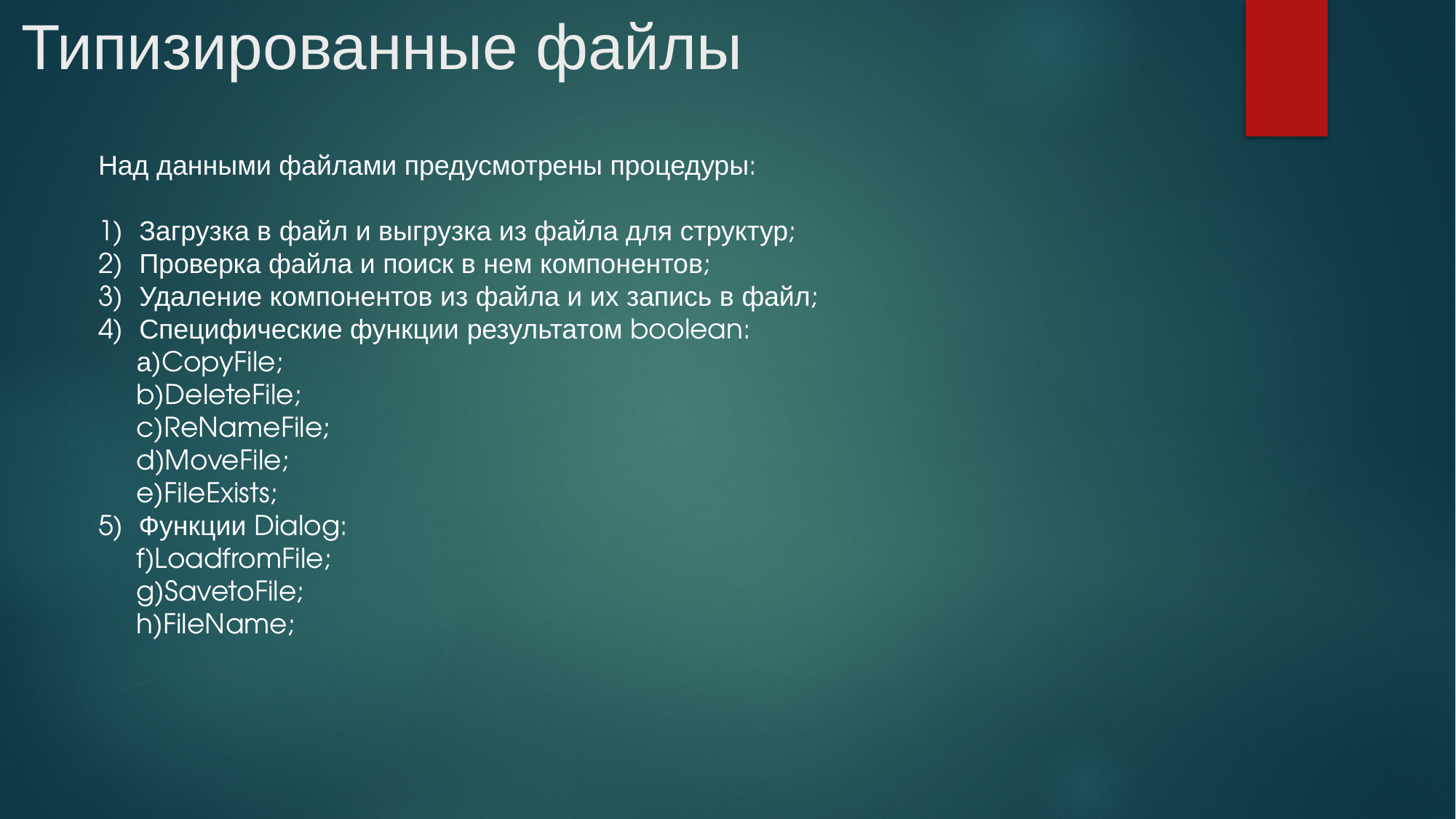

# Типизированные файлы
Над данными файлами предусмотрены процедуры:

Загрузка в файл и выгрузка из файла для структур;
Проверка файла и поиск в нем компонентов;
Удаление компонентов из файла и их запись в файл;
Специфические функции результатом boolean:
     а)CopyFile;
     b)DeleteFile;
     c)ReNameFile;
     d)MoveFile;
     e)FileExists;
5)  Функции Dialog:
     f)LoadfromFile;
     g)SavetoFile;
     h)FileName;